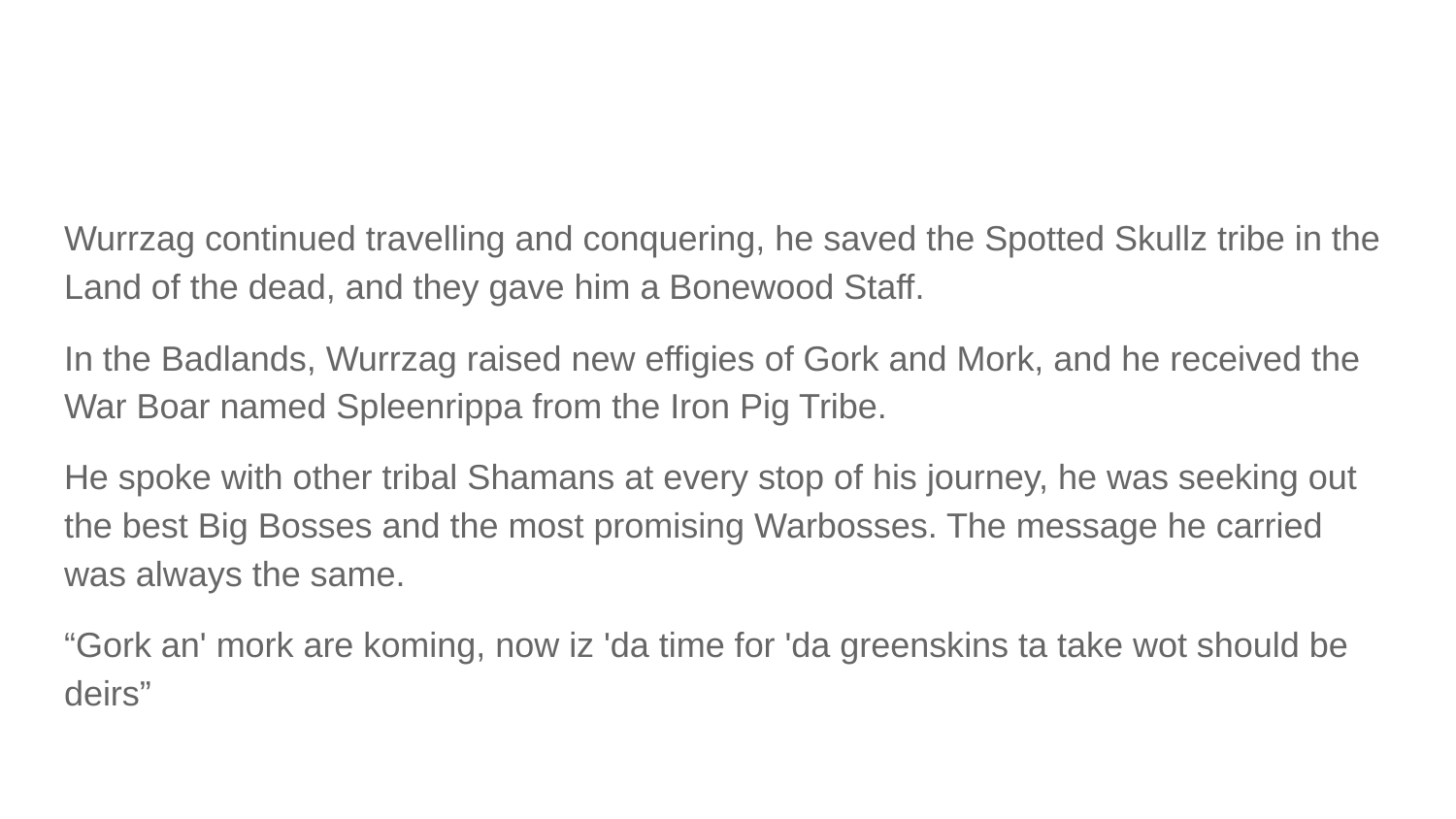

#
Wurrzag continued travelling and conquering, he saved the Spotted Skullz tribe in the Land of the dead, and they gave him a Bonewood Staff.
In the Badlands, Wurrzag raised new effigies of Gork and Mork, and he received the War Boar named Spleenrippa from the Iron Pig Tribe.
He spoke with other tribal Shamans at every stop of his journey, he was seeking out the best Big Bosses and the most promising Warbosses. The message he carried was always the same.
“Gork an' mork are koming, now iz 'da time for 'da greenskins ta take wot should be deirs”